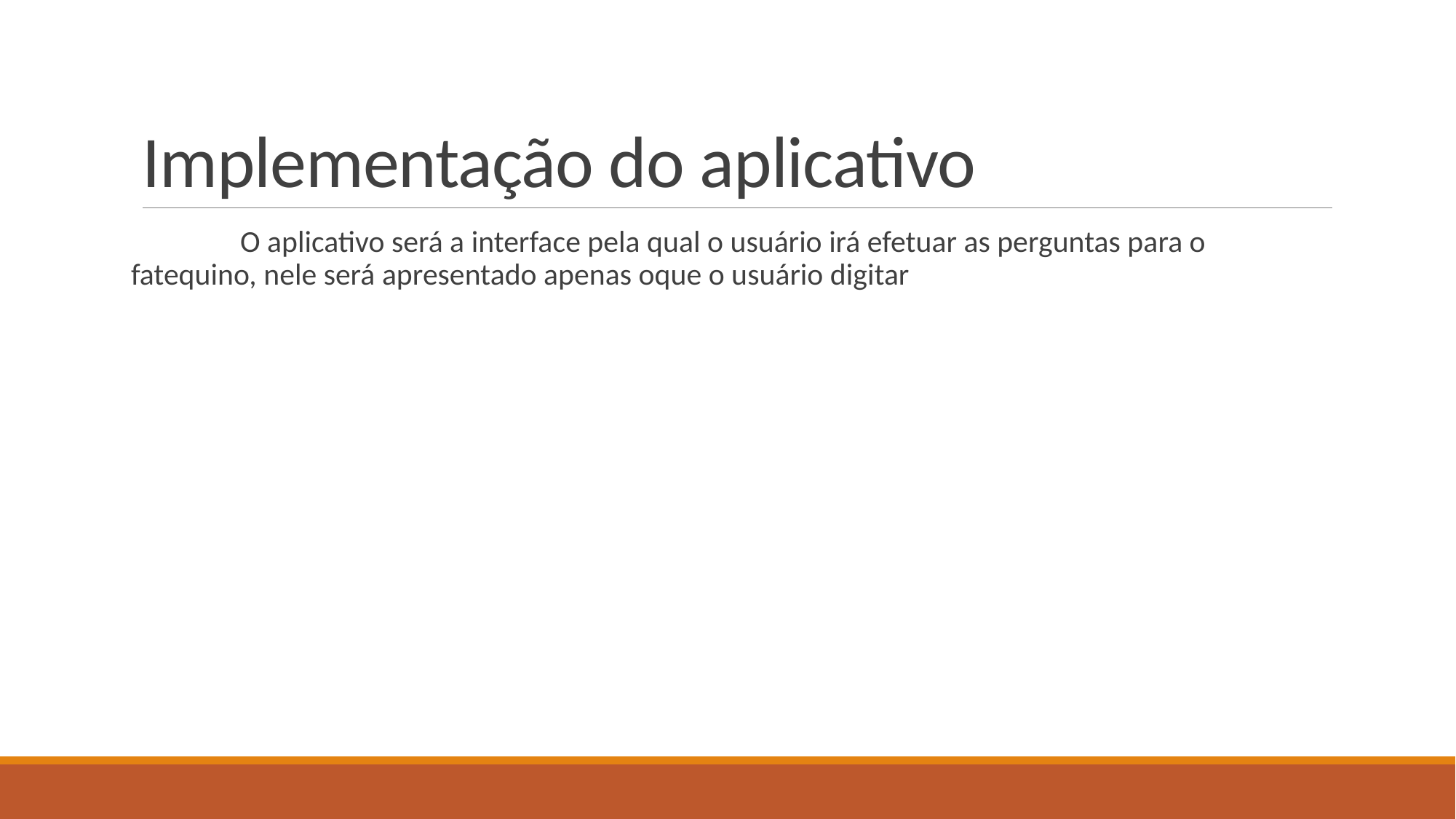

# Implementação do aplicativo
	O aplicativo será a interface pela qual o usuário irá efetuar as perguntas para o fatequino, nele será apresentado apenas oque o usuário digitar